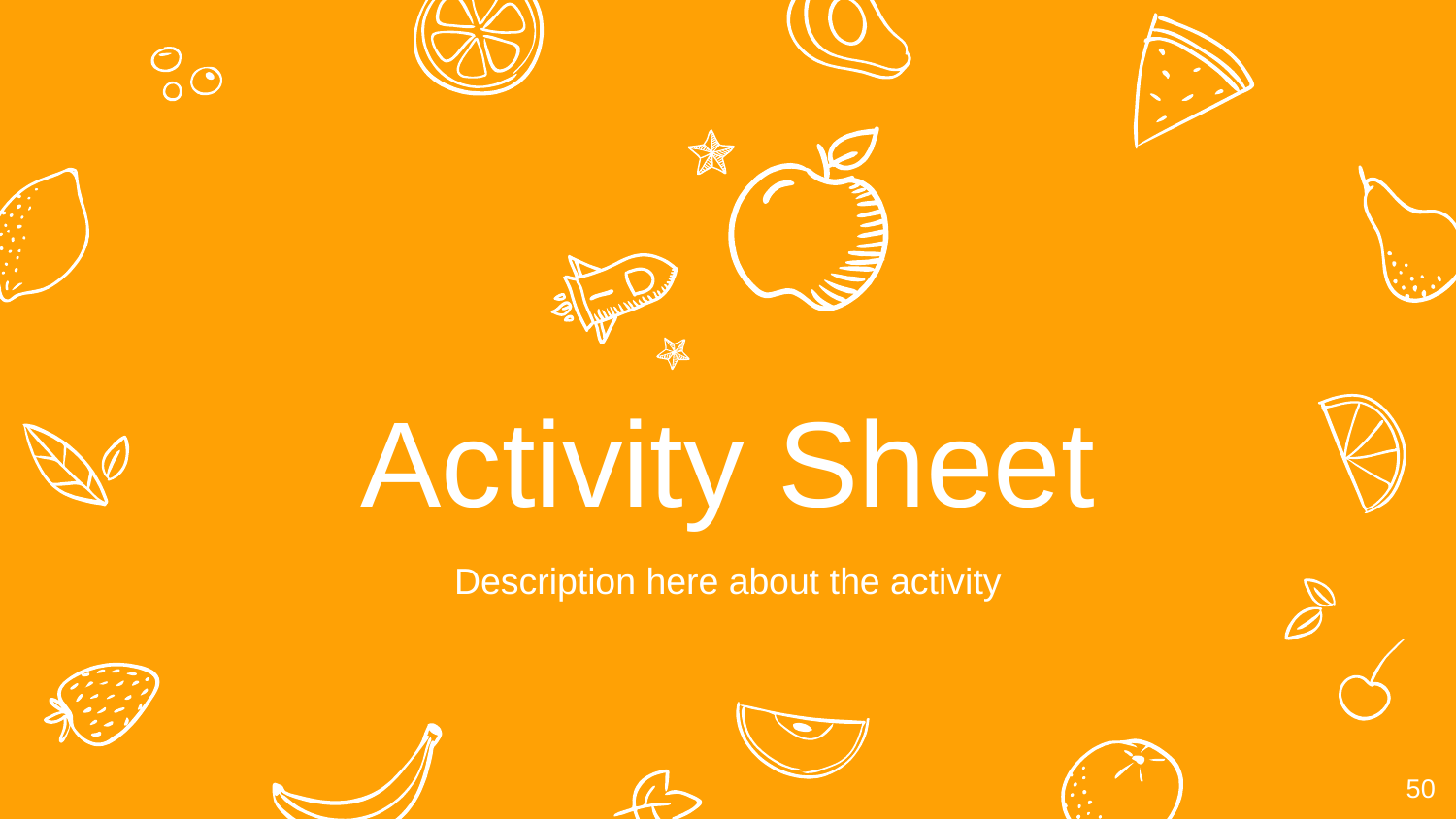

Activity Sheet
Description here about the activity
50